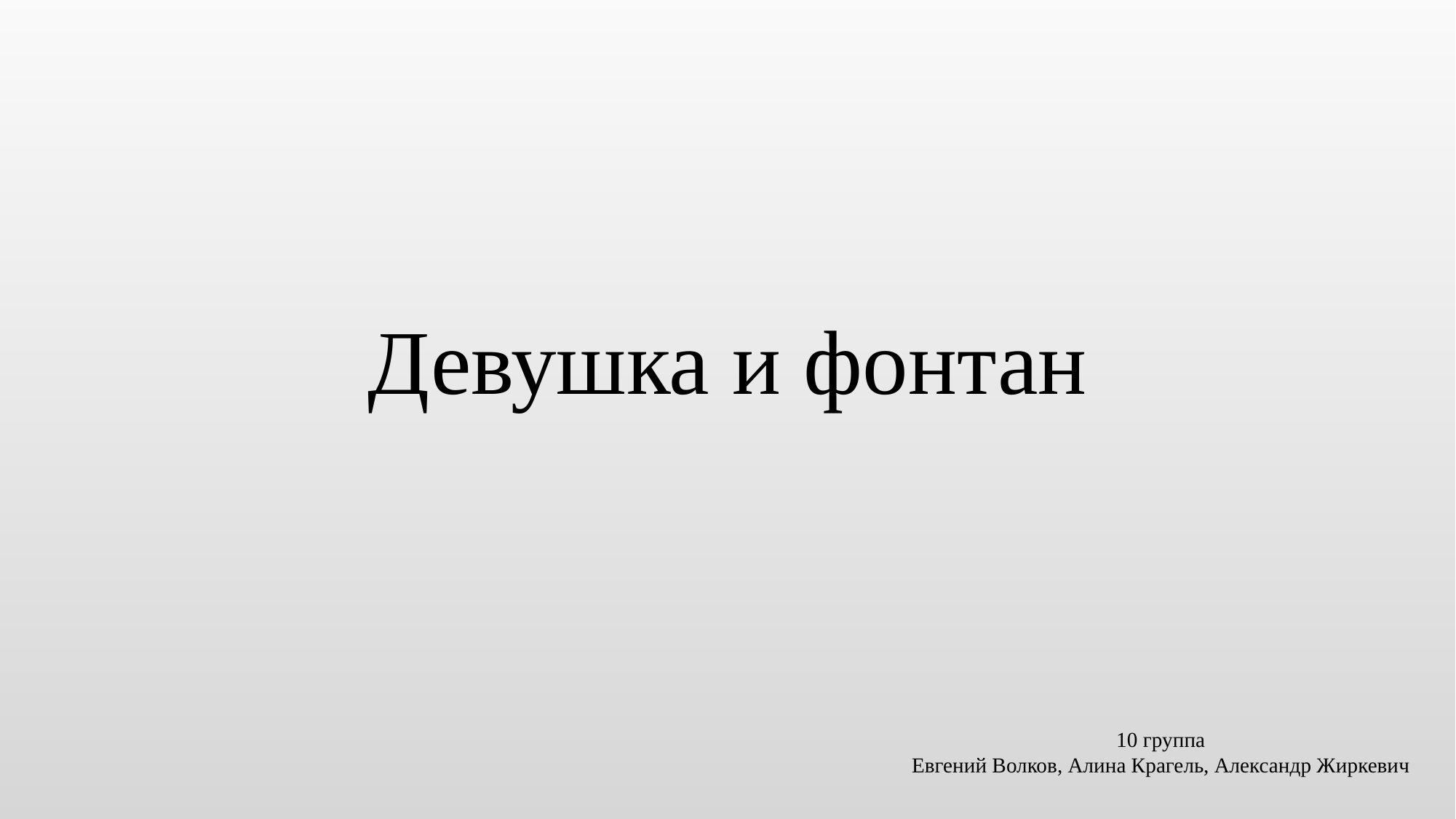

# Девушка и фонтан
10 группа
Евгений Волков, Алина Крагель, Александр Жиркевич